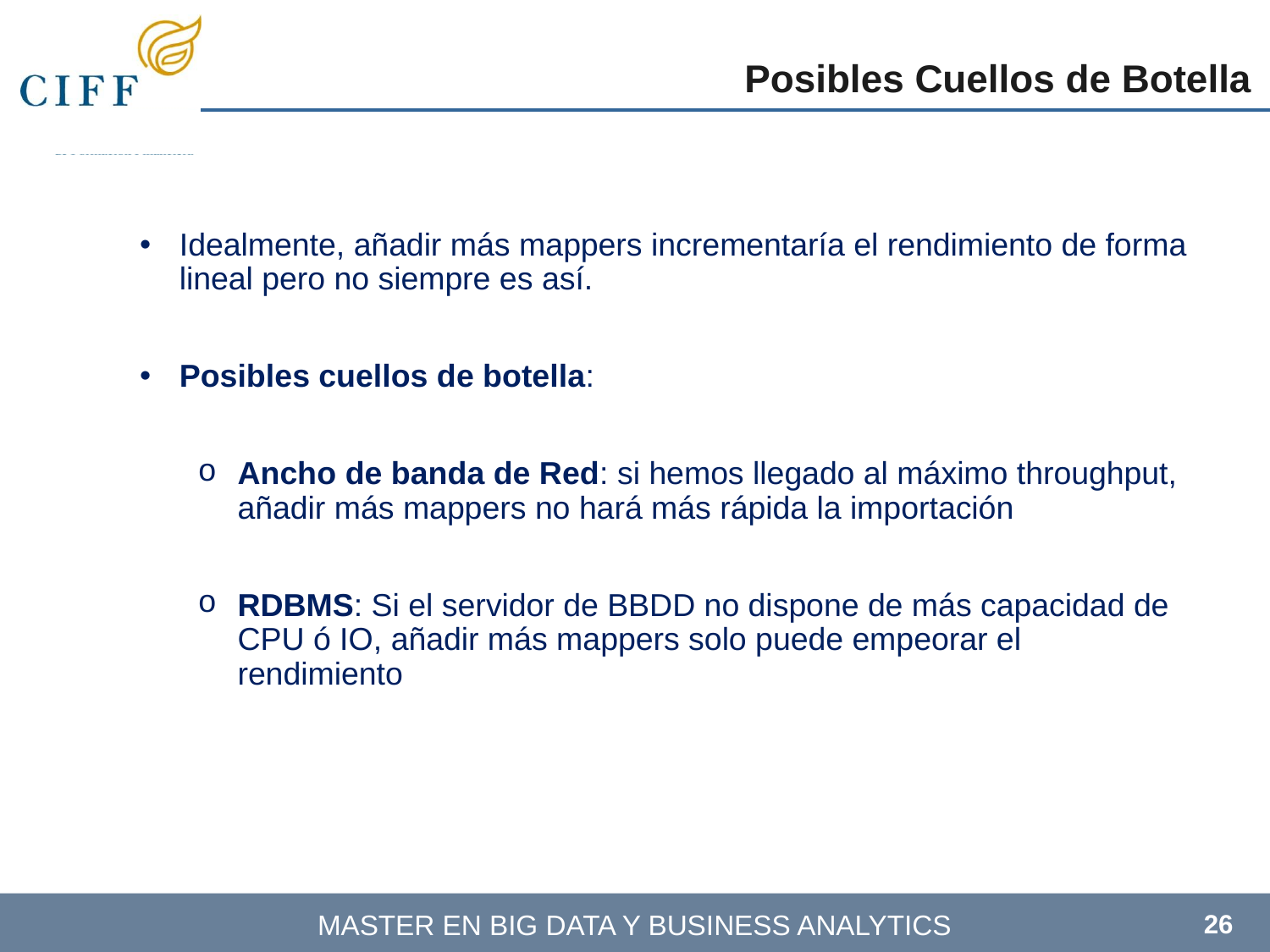

Posibles Cuellos de Botella
Idealmente, añadir más mappers incrementaría el rendimiento de forma lineal pero no siempre es así.

Posibles cuellos de botella:

Ancho de banda de Red: si hemos llegado al máximo throughput, añadir más mappers no hará más rápida la importación

RDBMS: Si el servidor de BBDD no dispone de más capacidad de CPU ó IO, añadir más mappers solo puede empeorar el rendimiento

26